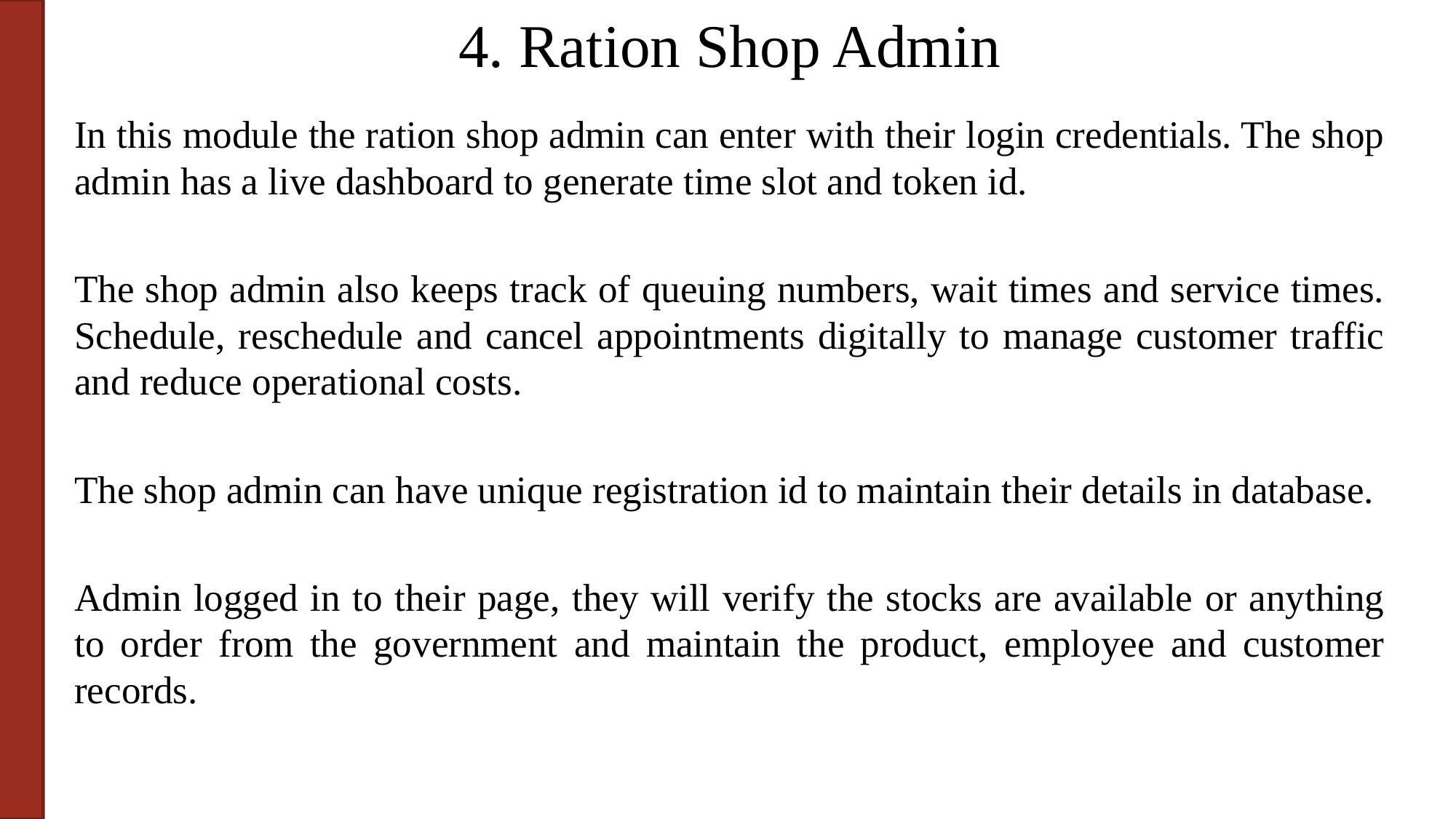

# 4. Ration Shop Admin
In this module the ration shop admin can enter with their login credentials. The shop admin has a live dashboard to generate time slot and token id.

The shop admin also keeps track of queuing numbers, wait times and service times. Schedule, reschedule and cancel appointments digitally to manage customer traffic and reduce operational costs.

The shop admin can have unique registration id to maintain their details in database.

Admin logged in to their page, they will verify the stocks are available or anything to order from the government and maintain the product, employee and customer records.